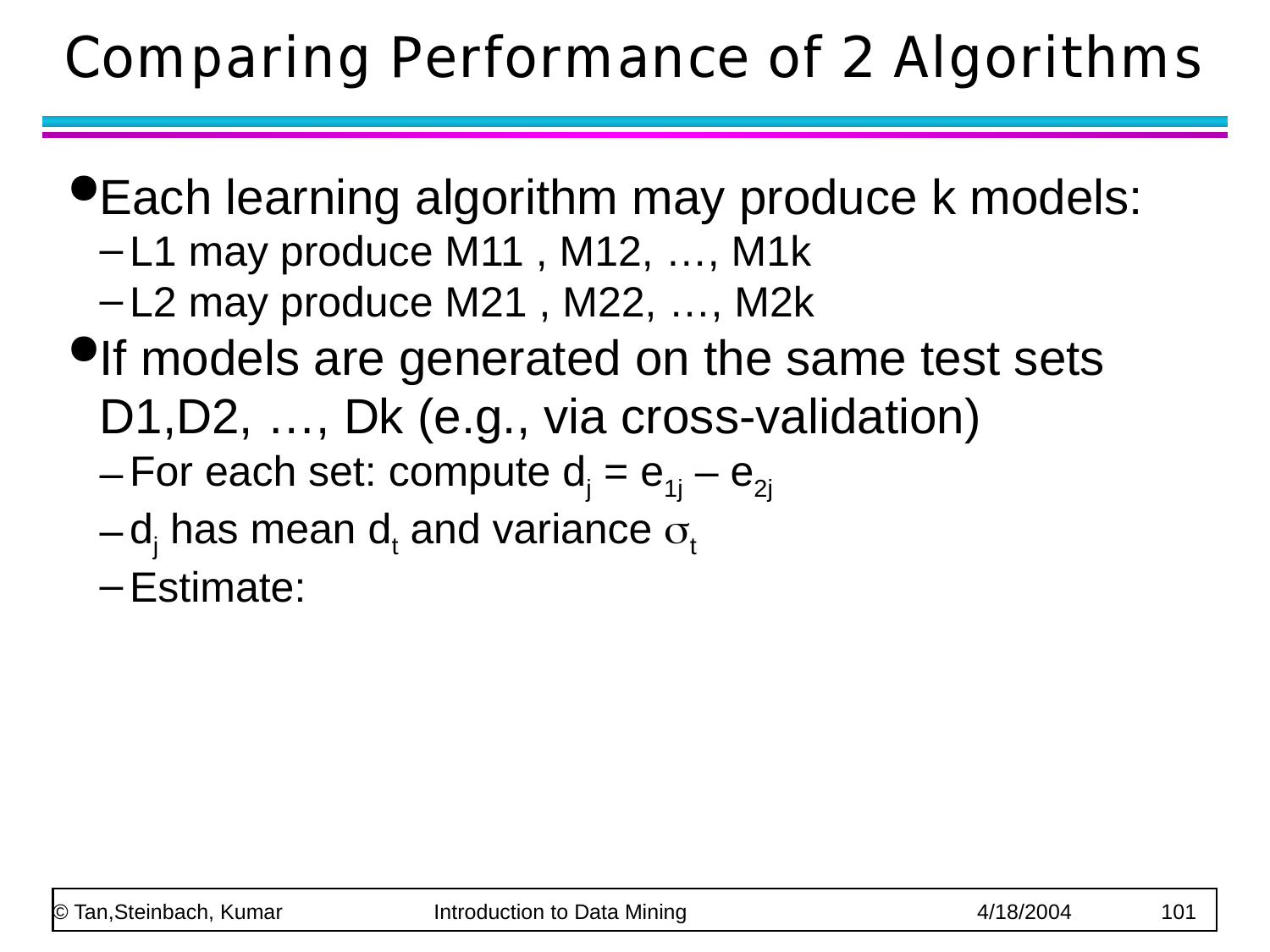

Comparing Performance of 2 Algorithms
Each learning algorithm may produce k models:
L1 may produce M11 , M12, …, M1k
L2 may produce M21 , M22, …, M2k
If models are generated on the same test sets D1,D2, …, Dk (e.g., via cross-validation)
For each set: compute dj = e1j – e2j
dj has mean dt and variance σt
Estimate: